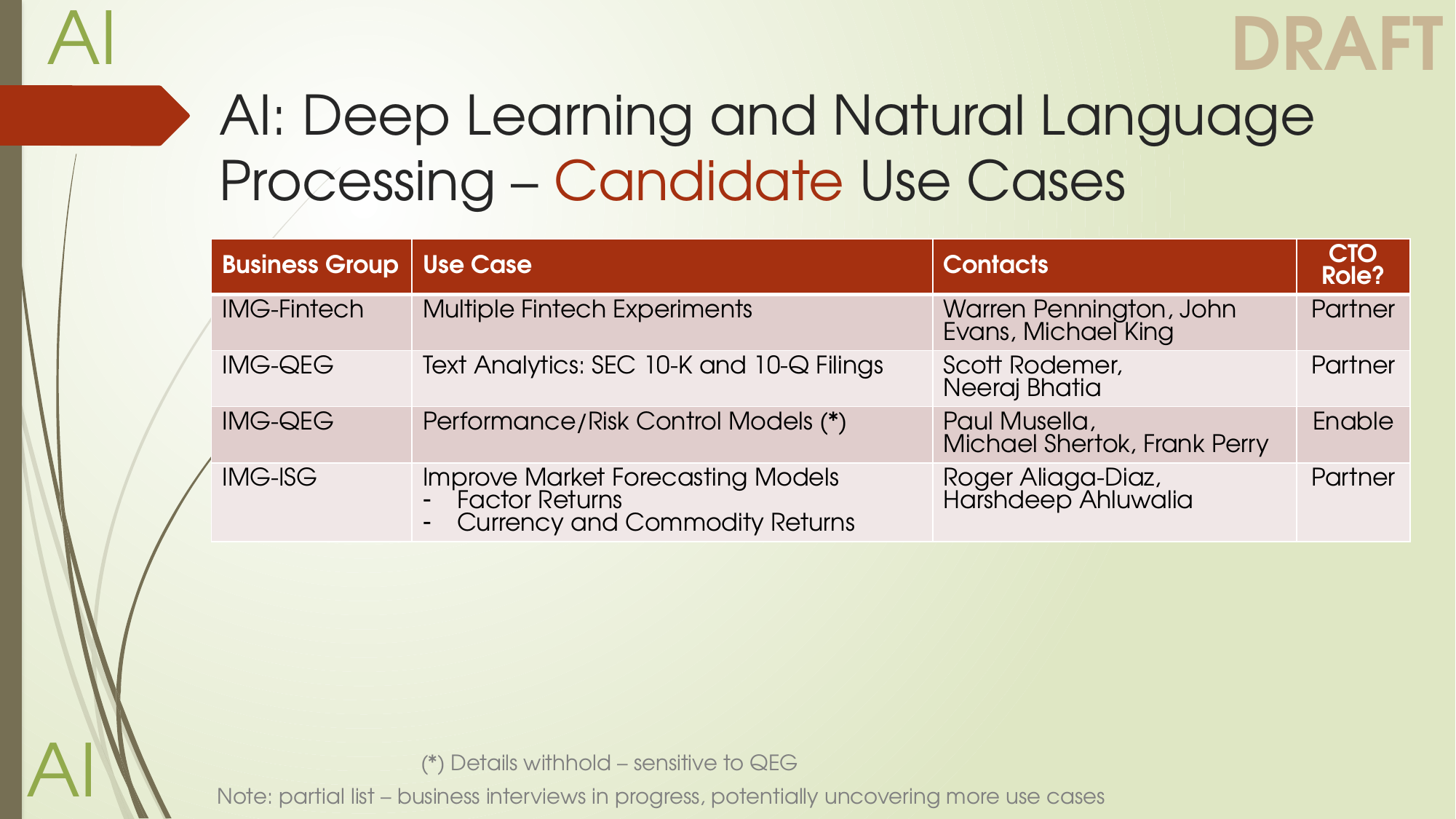

AI
DRAFT
# AI: Deep Learning and Natural Language Processing – Candidate Use Cases
| Business Group | Use Case | Contacts | CTO Role? |
| --- | --- | --- | --- |
| IMG-Fintech | Multiple Fintech Experiments | Warren Pennington, John Evans, Michael King | Partner |
| IMG-QEG | Text Analytics: SEC 10-K and 10-Q Filings | Scott Rodemer, Neeraj Bhatia | Partner |
| IMG-QEG | Performance/Risk Control Models (\*) | Paul Musella, Michael Shertok, Frank Perry | Enable |
| IMG-ISG | Improve Market Forecasting Models Factor Returns Currency and Commodity Returns | Roger Aliaga-Diaz, Harshdeep Ahluwalia | Partner |
(*) Details withhold – sensitive to QEG
Note: partial list – business interviews in progress, potentially uncovering more use cases